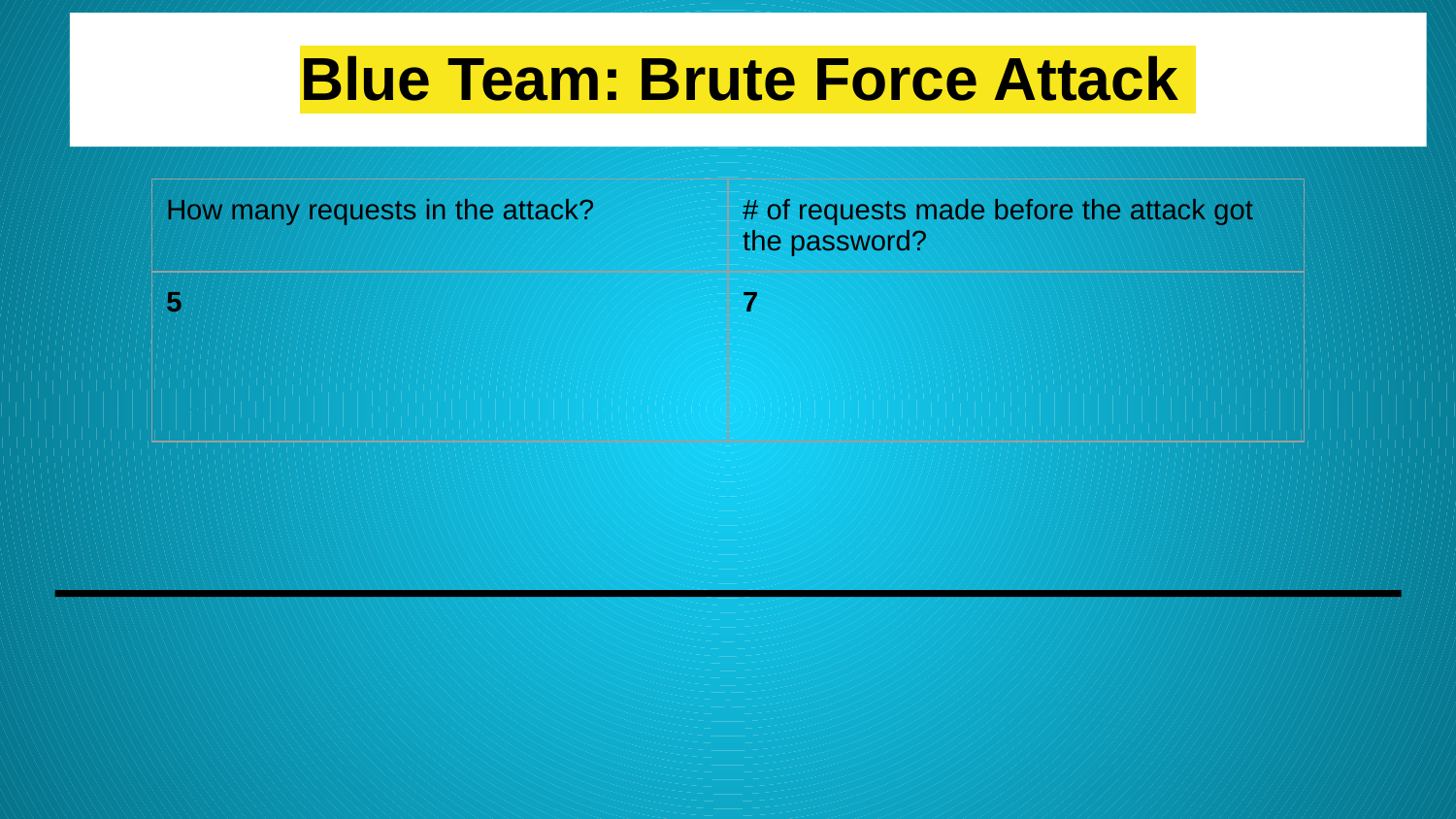

# Blue Team: Brute Force Attack
| How many requests in the attack? | # of requests made before the attack got the password? |
| --- | --- |
| 5 | 7 |